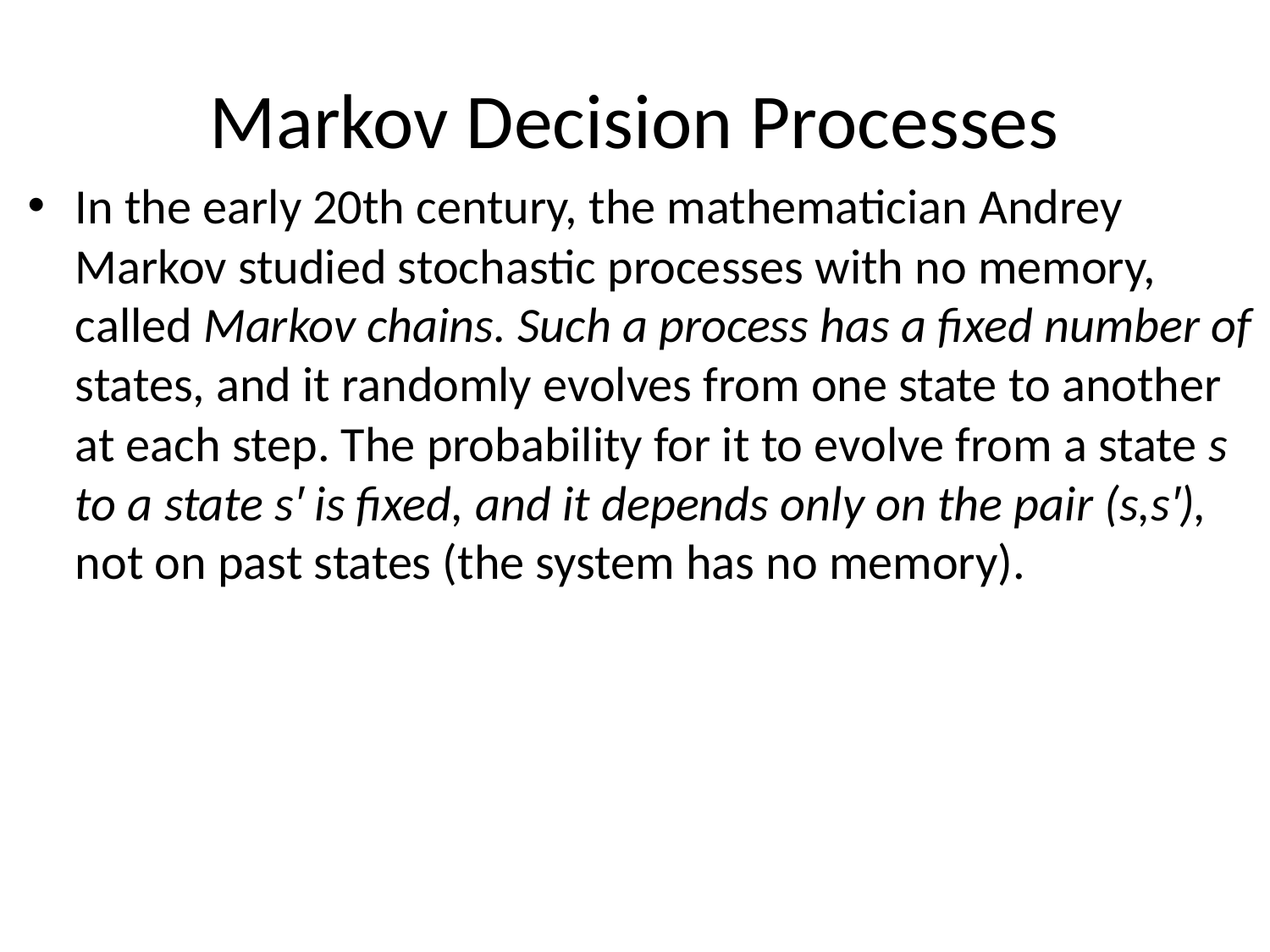

# Markov Decision Processes
In the early 20th century, the mathematician Andrey Markov studied stochastic processes with no memory, called Markov chains. Such a process has a fixed number of states, and it randomly evolves from one state to another at each step. The probability for it to evolve from a state s to a state s′ is fixed, and it depends only on the pair (s,s′), not on past states (the system has no memory).